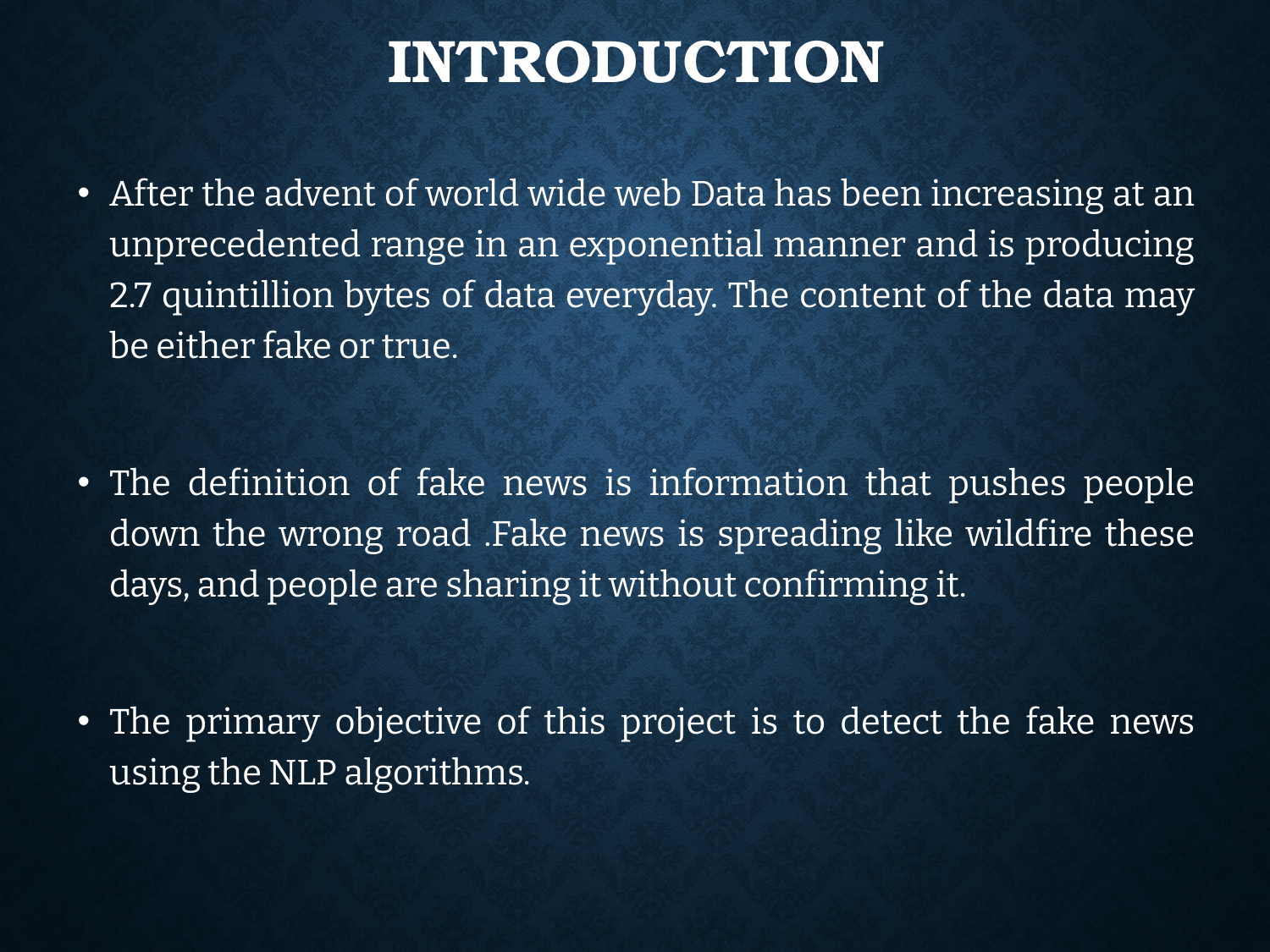

# Introduction
After the advent of world wide web Data has been increasing at an unprecedented range in an exponential manner and is producing 2.7 quintillion bytes of data everyday. The content of the data may be either fake or true.

The definition of fake news is information that pushes people down the wrong road .Fake news is spreading like wildfire these days, and people are sharing it without confirming it.

The primary objective of this project is to detect the fake news using the NLP algorithms.